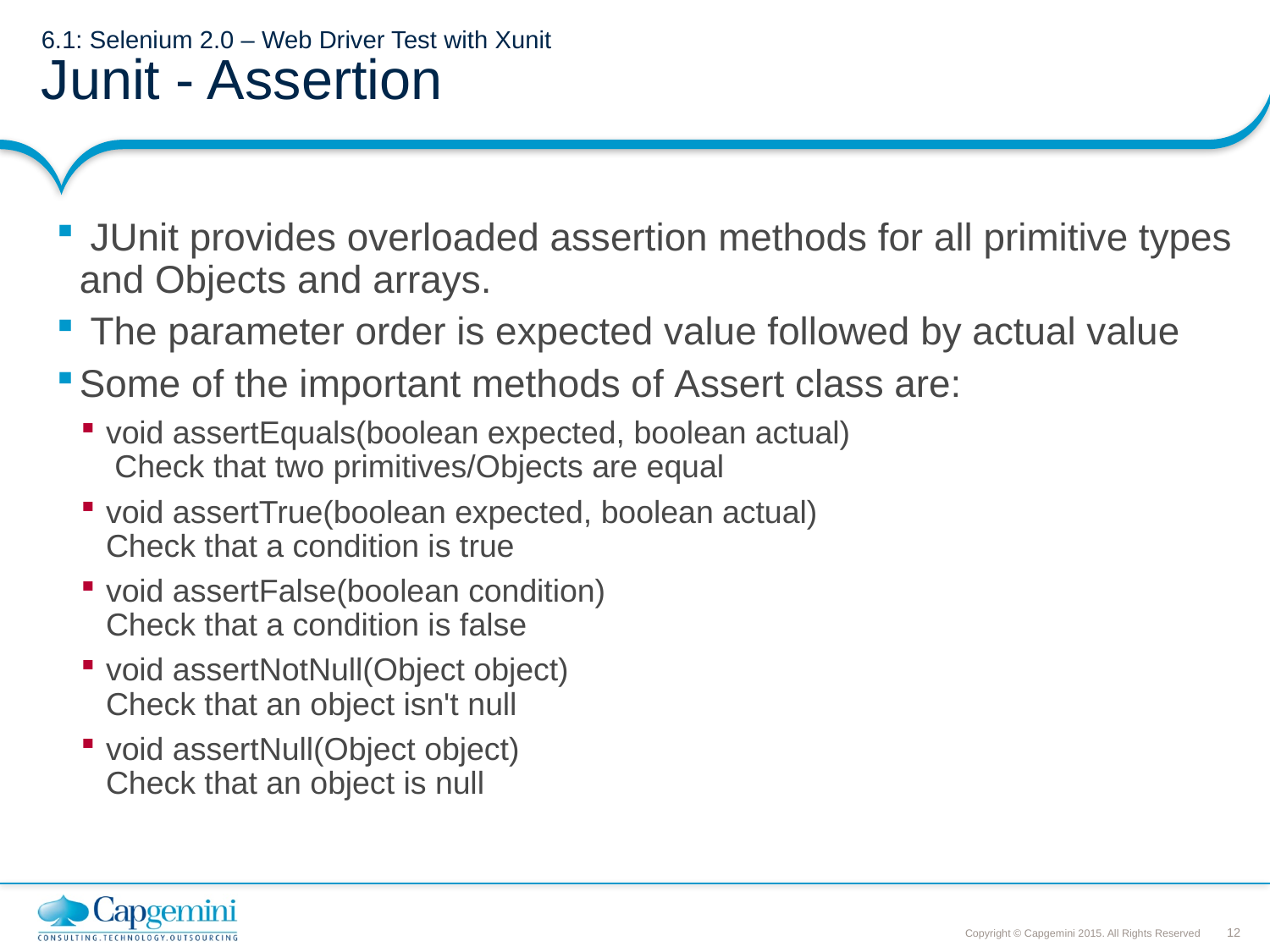

# 6.1: Selenium 2.0 – Web Driver Test with Xunit Junit - Assertion
 JUnit provides overloaded assertion methods for all primitive types and Objects and arrays.
 The parameter order is expected value followed by actual value
Some of the important methods of Assert class are:
void assertEquals(boolean expected, boolean actual)
 Check that two primitives/Objects are equal
void assertTrue(boolean expected, boolean actual)
Check that a condition is true
void assertFalse(boolean condition)
Check that a condition is false
void assertNotNull(Object object)
Check that an object isn't null
void assertNull(Object object)
Check that an object is null